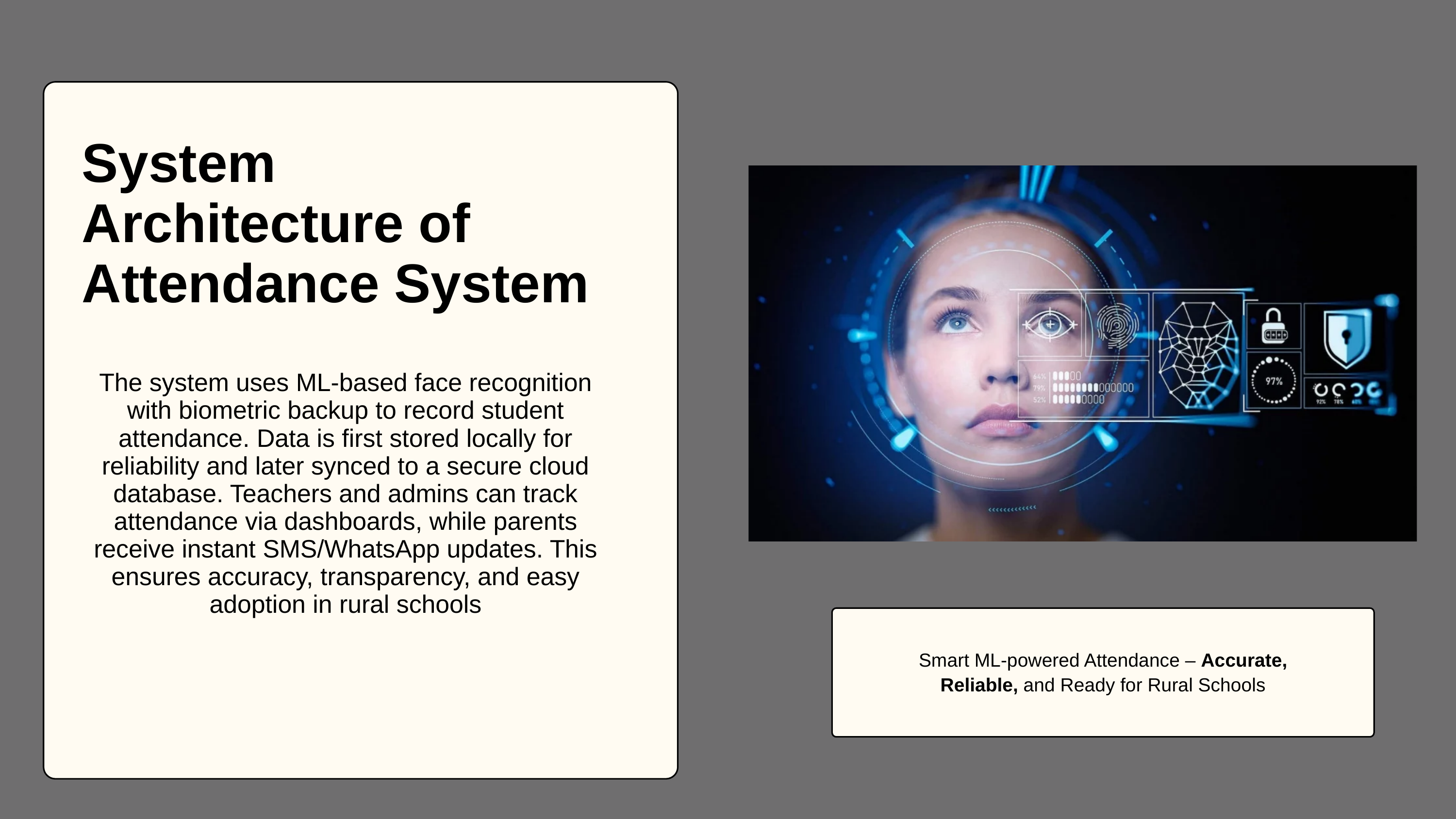

System Architecture of Attendance System

The system uses ML-based face recognition with biometric backup to record student attendance. Data is first stored locally for reliability and later synced to a secure cloud database. Teachers and admins can track attendance via dashboards, while parents receive instant SMS/WhatsApp updates. This ensures accuracy, transparency, and easy adoption in rural schools

Smart ML-powered Attendance – Accurate, Reliable, and Ready for Rural Schools